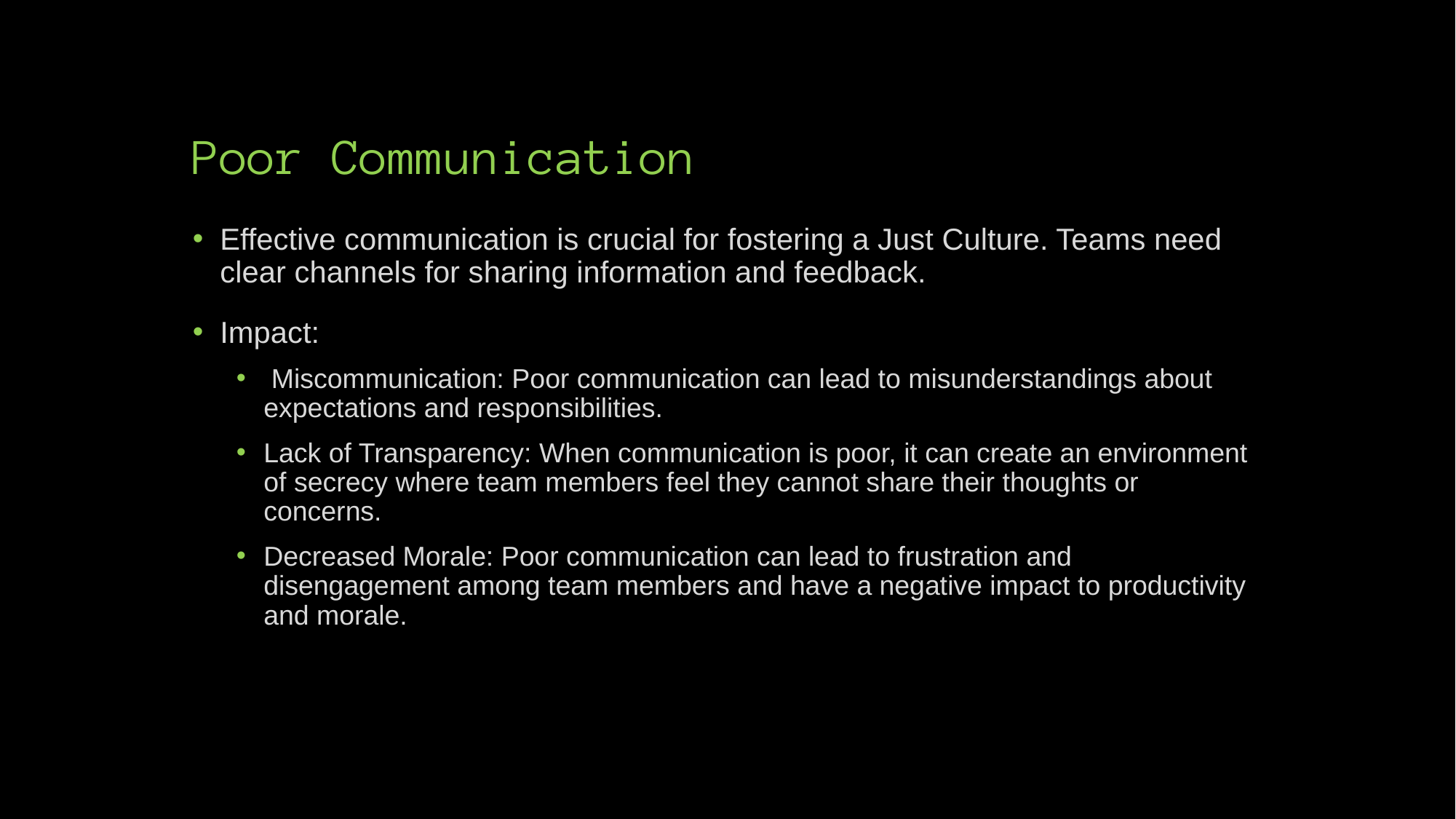

# Poor Communication
Effective communication is crucial for fostering a Just Culture. Teams need clear channels for sharing information and feedback.
Impact:
 Miscommunication: Poor communication can lead to misunderstandings about expectations and responsibilities.
Lack of Transparency: When communication is poor, it can create an environment of secrecy where team members feel they cannot share their thoughts or concerns.
Decreased Morale: Poor communication can lead to frustration and disengagement among team members and have a negative impact to productivity and morale.